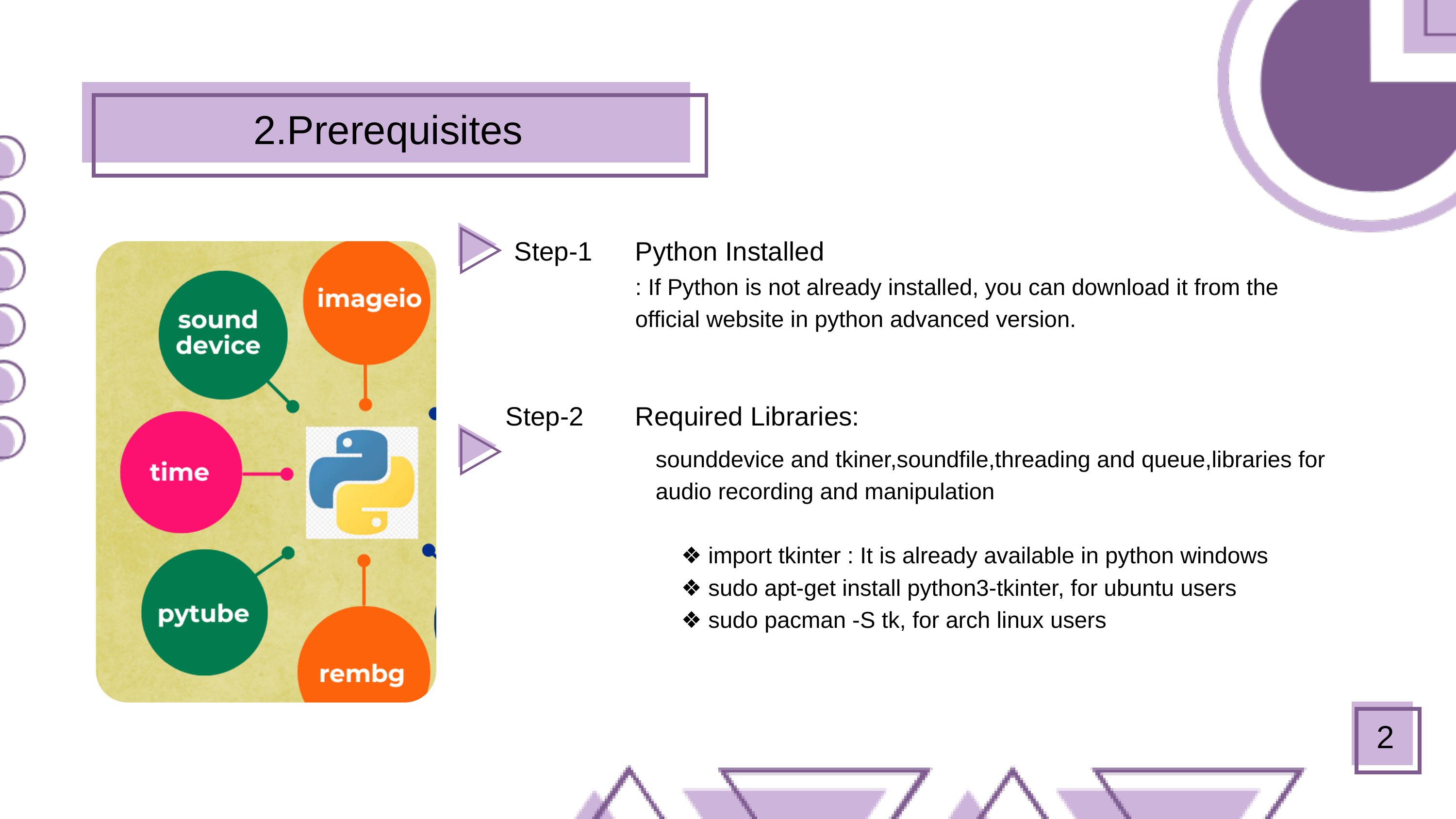

2.Prerequisites

Step-1
Python Installed

: If Python is not already installed, you can download it from the official website in python advanced version.
Step-2
Required Libraries:

sounddevice and tkiner,soundfile,threading and queue,libraries for audio recording and manipulation

    ❖ import tkinter : It is already available in python windows
    ❖ sudo apt-get install python3-tkinter, for ubuntu users
    ❖ sudo pacman -S tk, for arch linux users

2